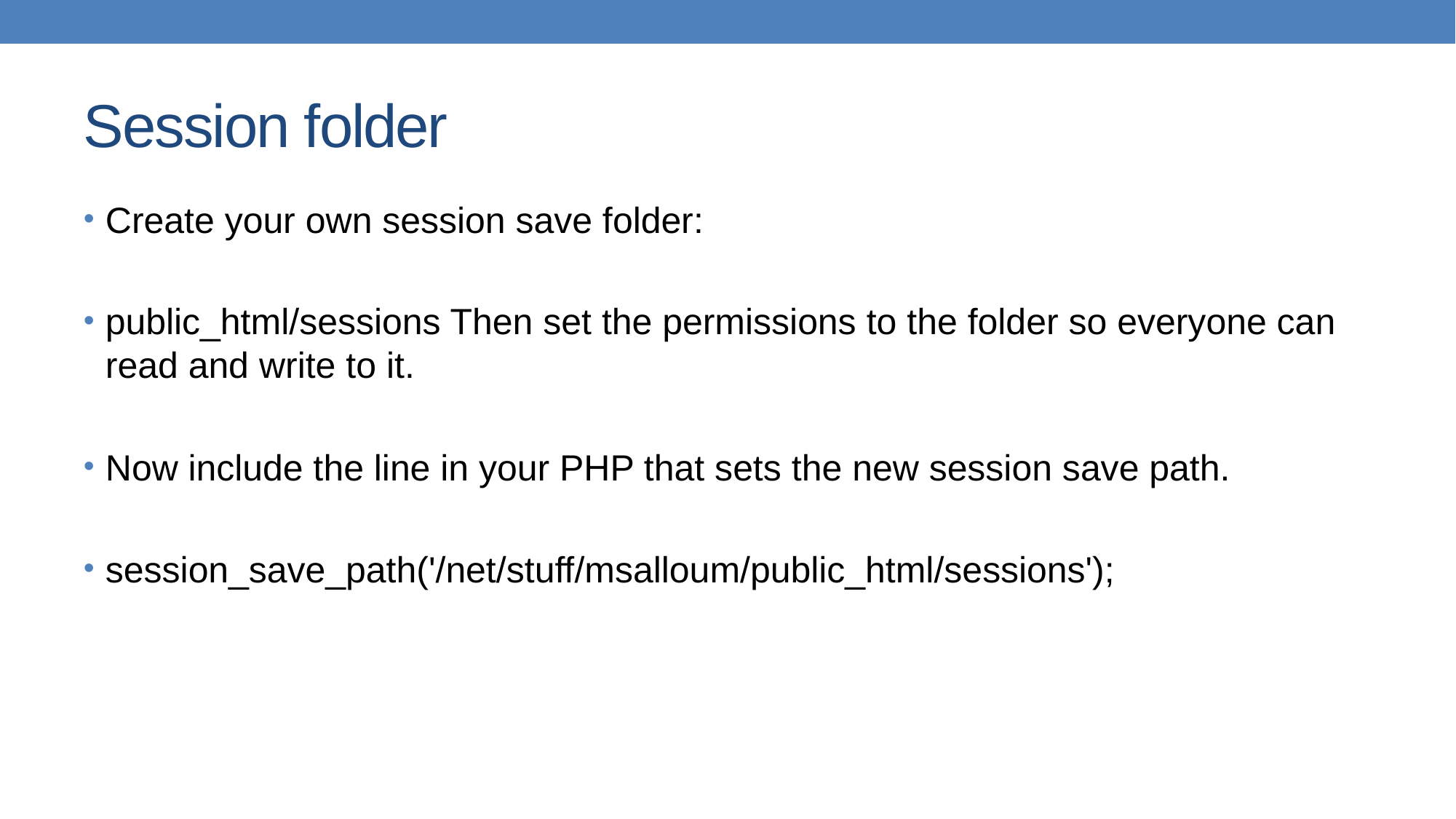

# Session folder
Create your own session save folder:

public_html/sessions Then set the permissions to the folder so everyone can read and write to it.

Now include the line in your PHP that sets the new session save path.

session_save_path('/net/stuff/msalloum/public_html/sessions');